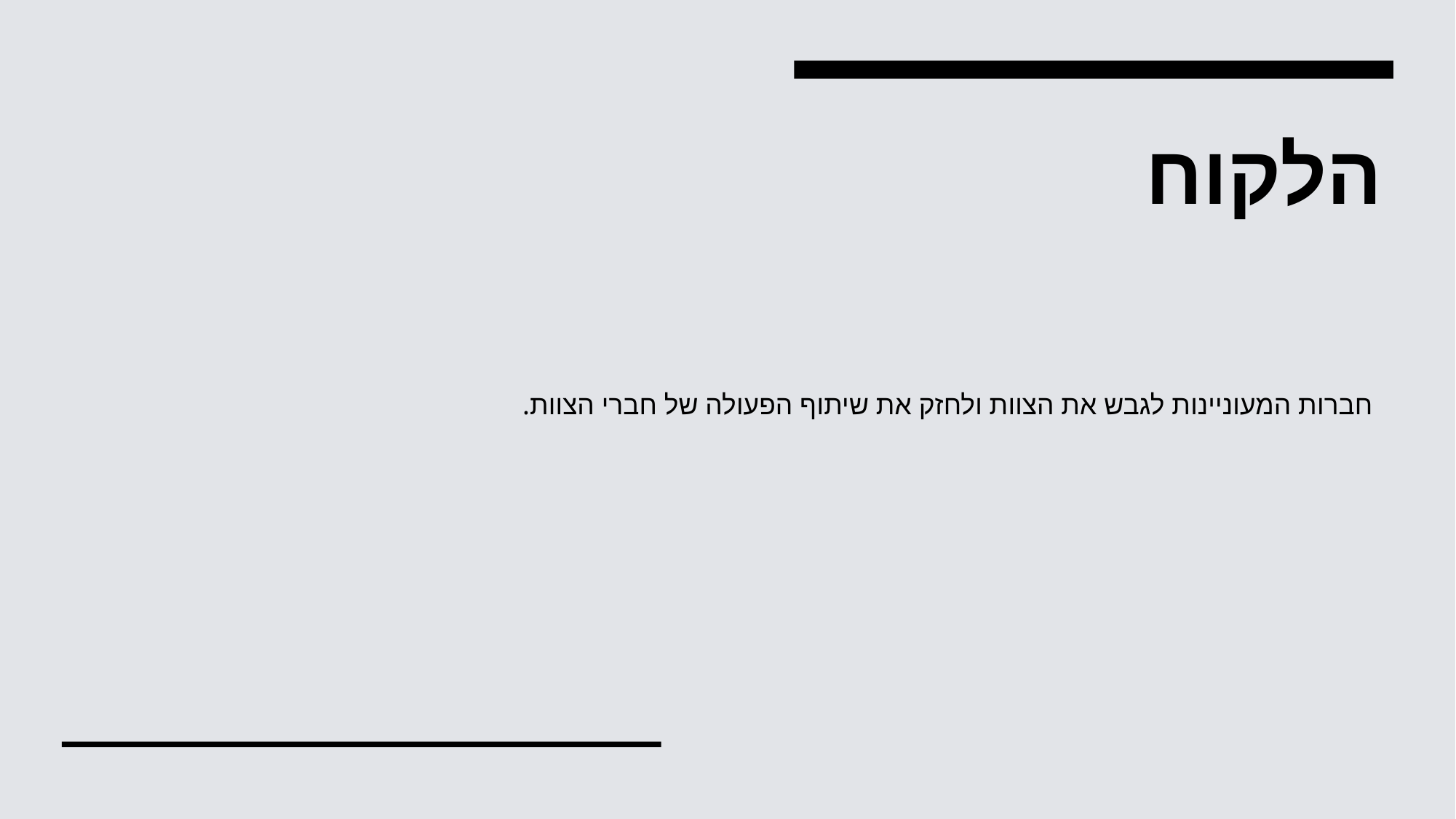

# הלקוח
חברות המעוניינות לגבש את הצוות ולחזק את שיתוף הפעולה של חברי הצוות.